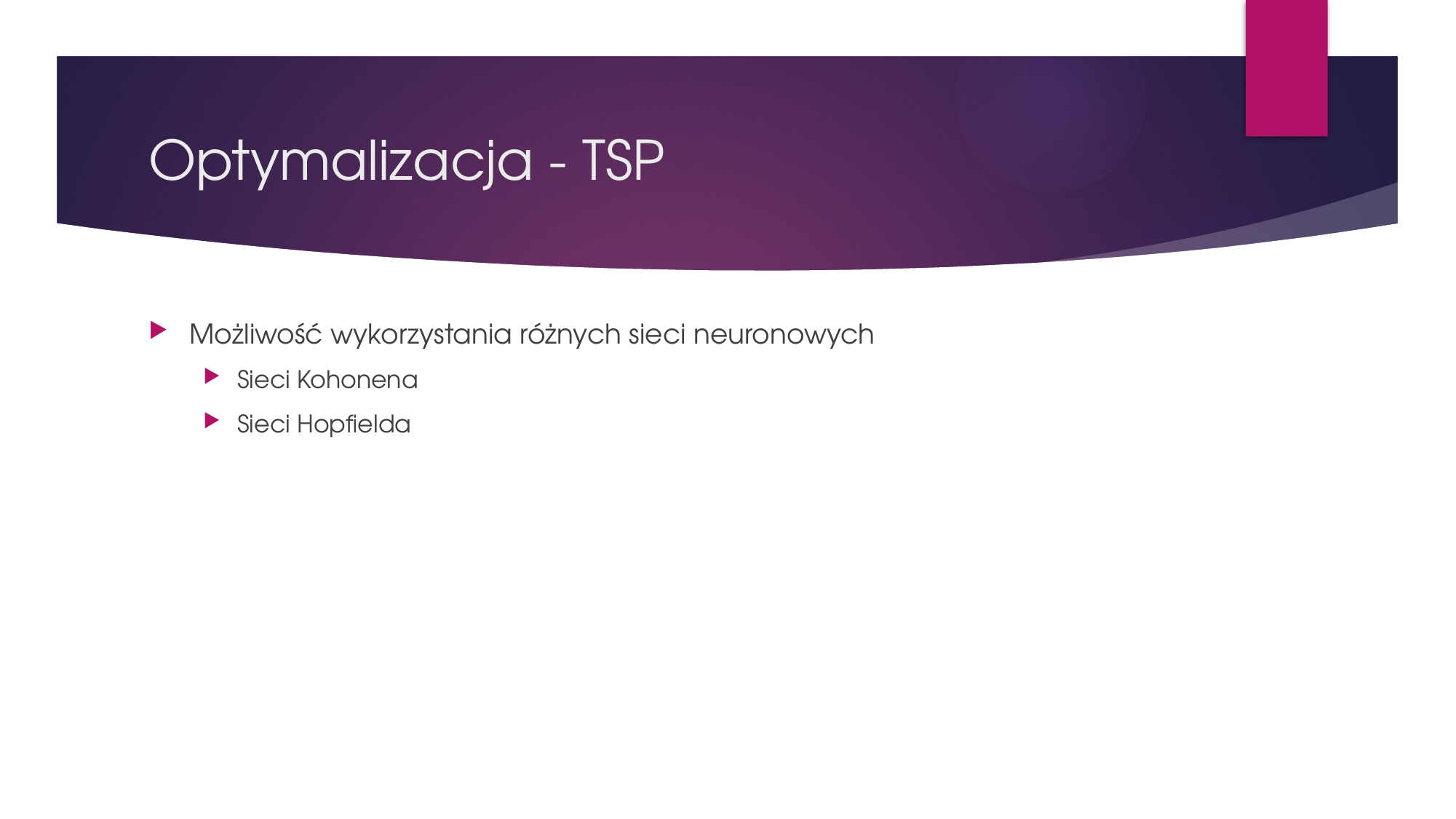

# Optymalizacja - TSP
Możliwość wykorzystania różnych sieci neuronowych
Sieci Kohonena
Sieci Hopfielda